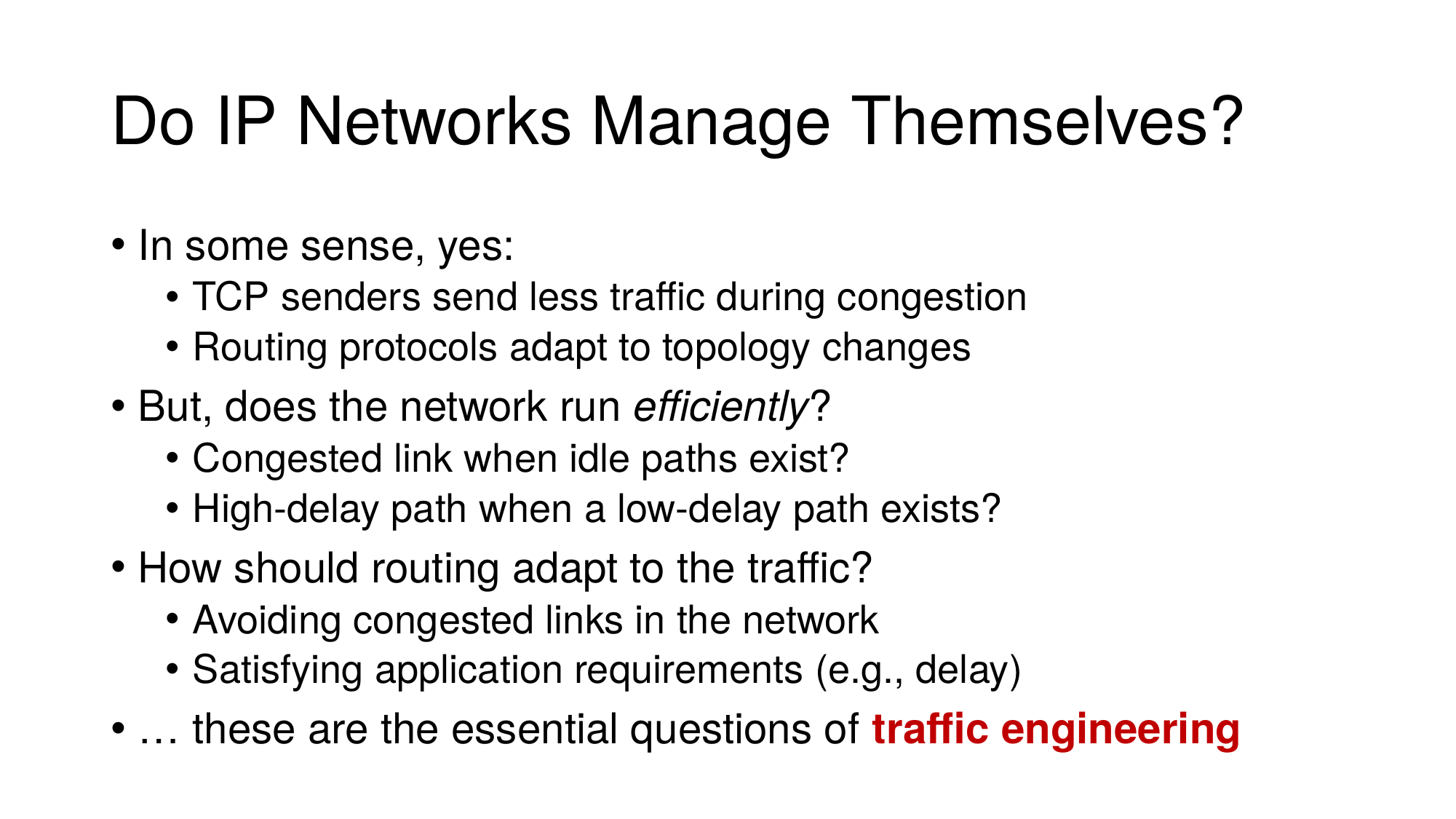

# Do IP Networks Manage Themselves?
In some sense, yes:
TCP senders send less traffic during congestion
Routing protocols adapt to topology changes
But, does the network run efficiently?
Congested link when idle paths exist?
High-delay path when a low-delay path exists?
How should routing adapt to the traffic?
Avoiding congested links in the network
Satisfying application requirements (e.g., delay)
… these are the essential questions of traffic engineering